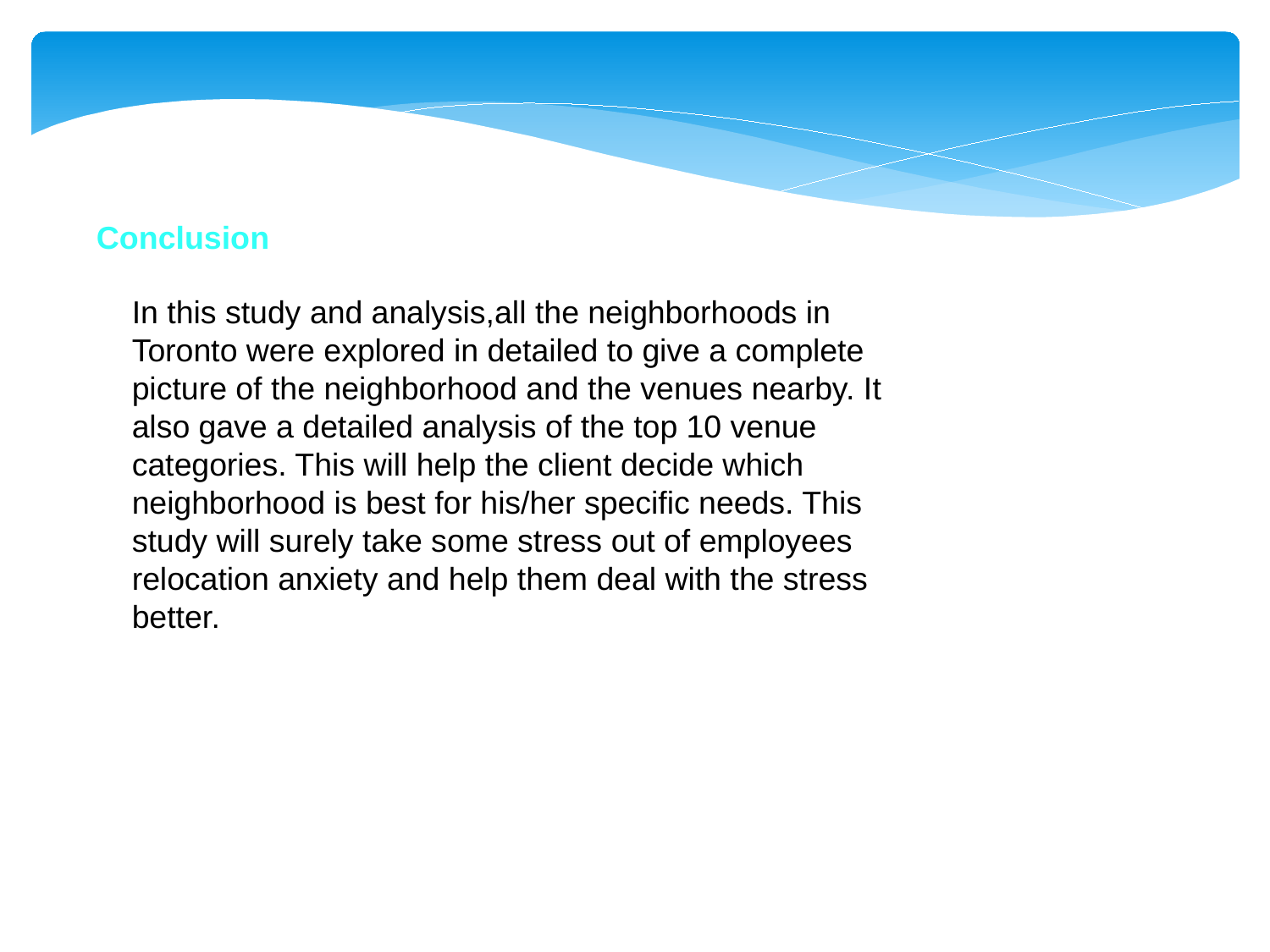

Conclusion
In this study and analysis,all the neighborhoods in Toronto were explored in detailed to give a complete picture of the neighborhood and the venues nearby. It also gave a detailed analysis of the top 10 venue categories. This will help the client decide which neighborhood is best for his/her specific needs. This study will surely take some stress out of employees relocation anxiety and help them deal with the stress better.